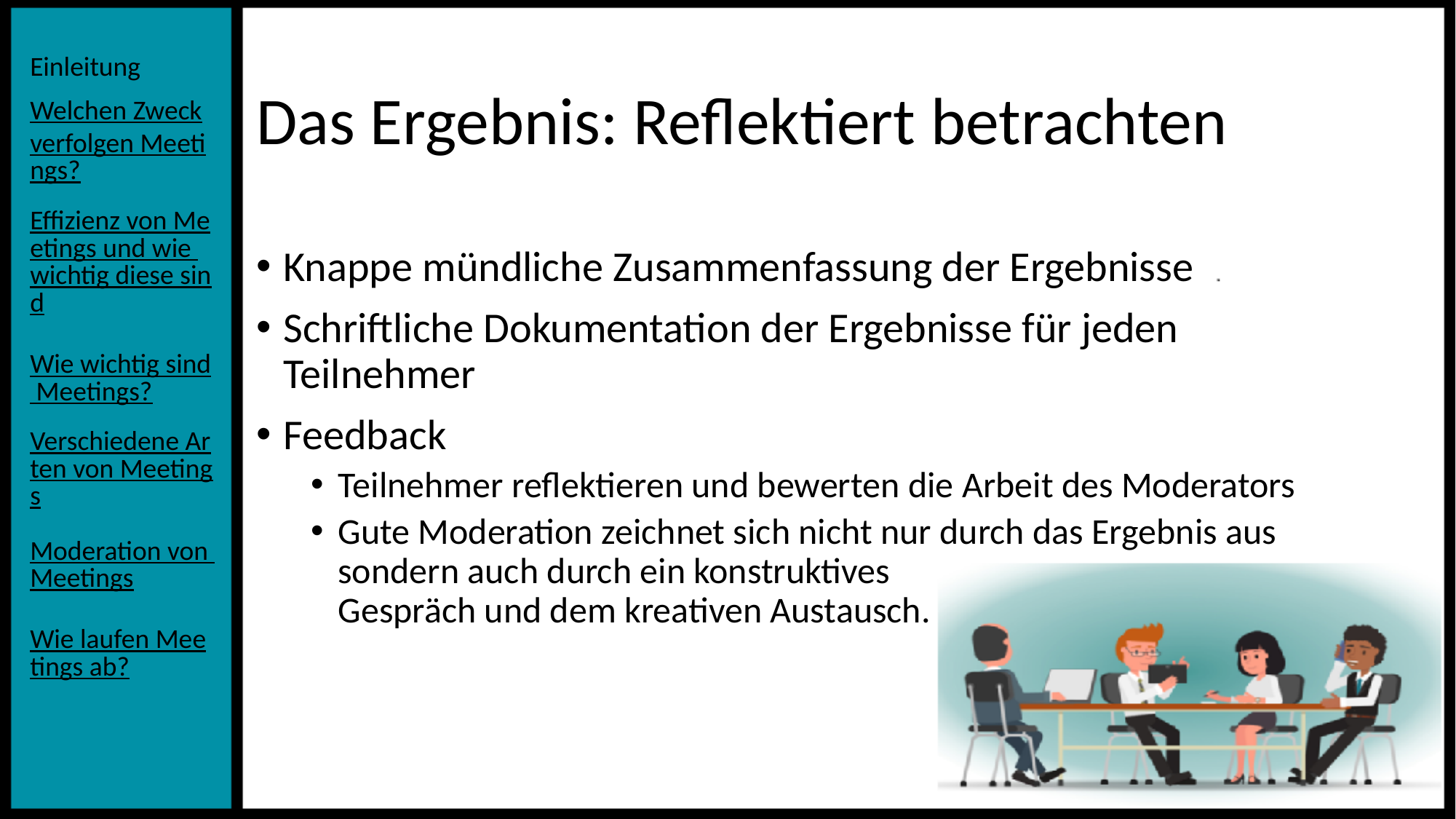

# Das Ergebnis: Reflektiert betrachten
Knappe mündliche Zusammenfassung der Ergebnisse
Schriftliche Dokumentation der Ergebnisse für jeden Teilnehmer
Feedback
Teilnehmer reflektieren und bewerten die Arbeit des Moderators
Gute Moderation zeichnet sich nicht nur durch das Ergebnis aus sondern auch durch ein konstruktives                                         Gespräch und dem kreativen Austausch.